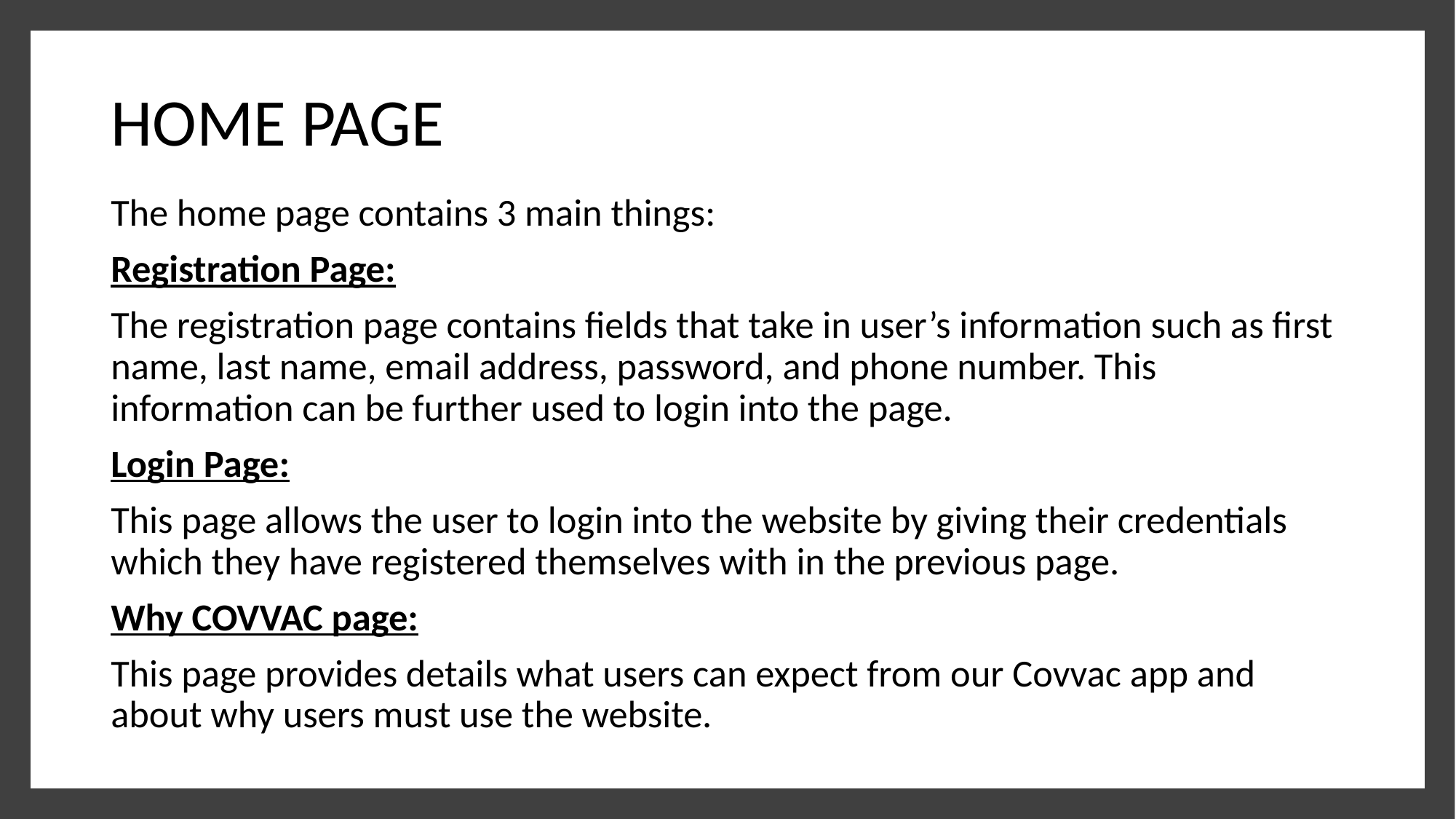

# HOME PAGE
The home page contains 3 main things:
Registration Page:
The registration page contains fields that take in user’s information such as first name, last name, email address, password, and phone number. This information can be further used to login into the page.
Login Page:
This page allows the user to login into the website by giving their credentials which they have registered themselves with in the previous page.
Why COVVAC page:
This page provides details what users can expect from our Covvac app and about why users must use the website.